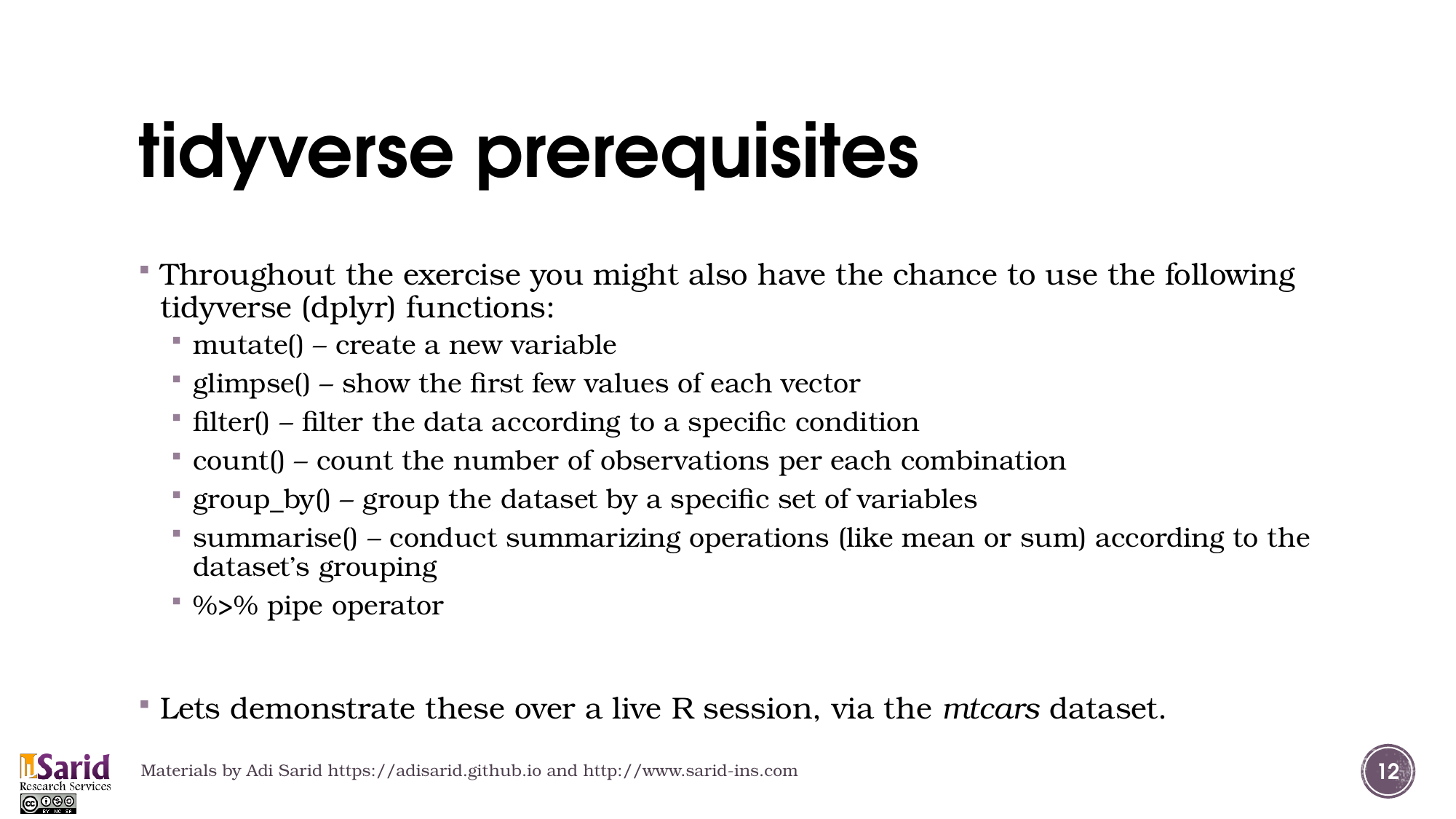

# tidyverse prerequisites
Throughout the exercise you might also have the chance to use the following tidyverse (dplyr) functions:
mutate() – create a new variable
glimpse() – show the first few values of each vector
filter() – filter the data according to a specific condition
count() – count the number of observations per each combination
group_by() – group the dataset by a specific set of variables
summarise() – conduct summarizing operations (like mean or sum) according to the dataset’s grouping
%>% pipe operator

Lets demonstrate these over a live R session, via the mtcars dataset.
Materials by Adi Sarid https://adisarid.github.io and http://www.sarid-ins.com
12